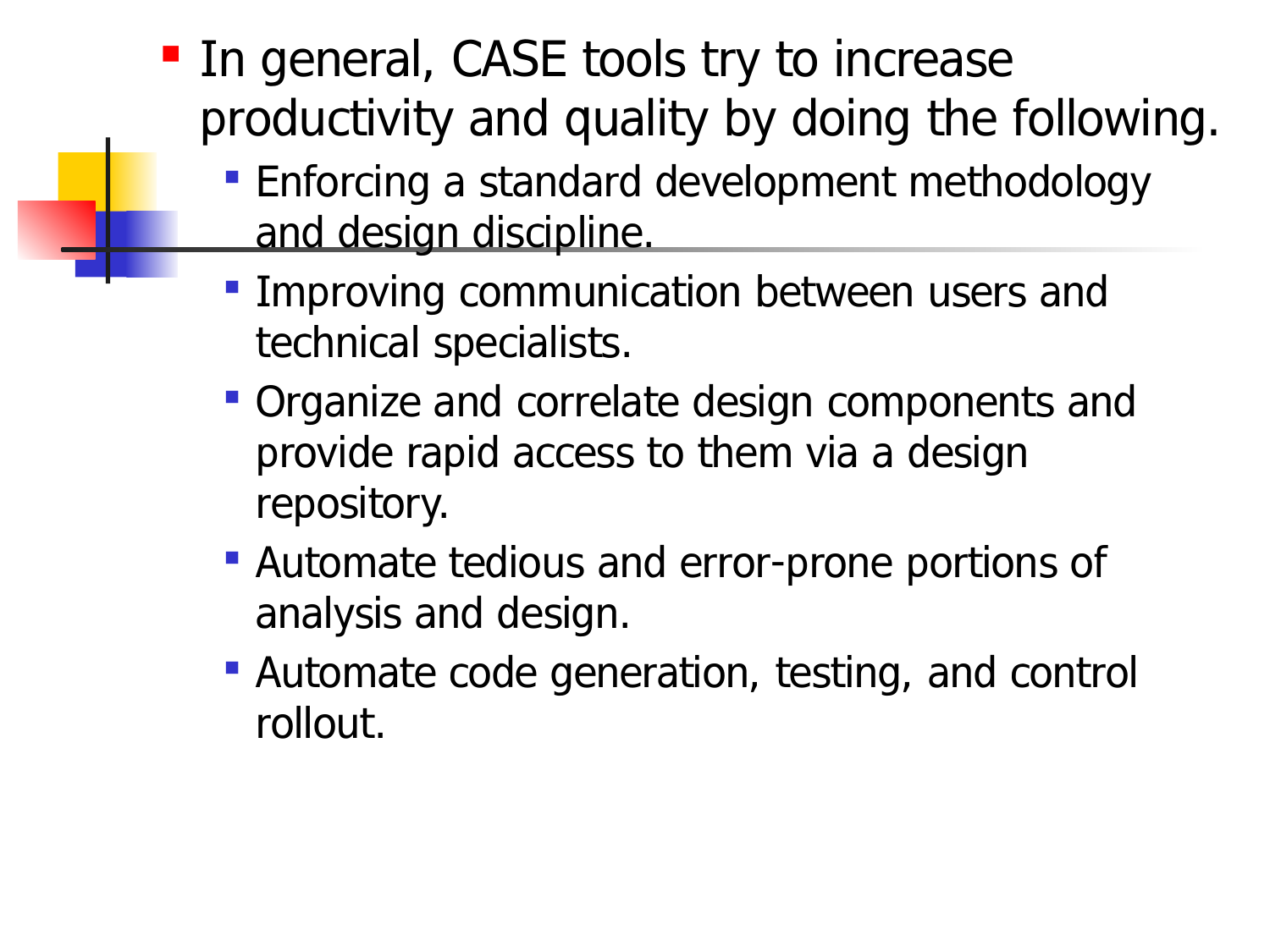

#
In general, CASE tools try to increase productivity and quality by doing the following.
Enforcing a standard development methodology and design discipline.
Improving communication between users and technical specialists.
Organize and correlate design components and provide rapid access to them via a design repository.
Automate tedious and error-prone portions of analysis and design.
Automate code generation, testing, and control rollout.